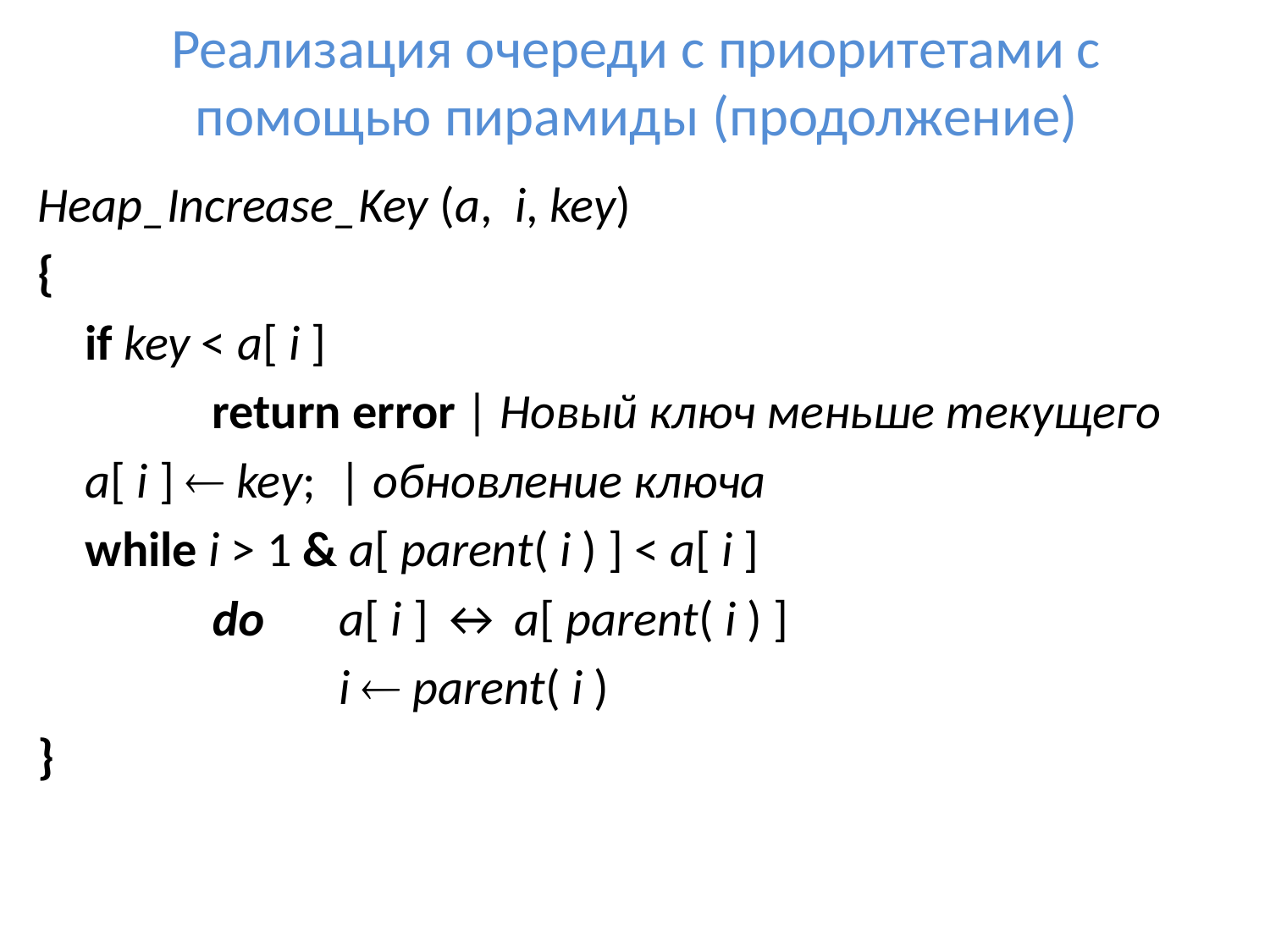

# Реализация очереди с приоритетами с помощью пирамиды (продолжение)
Heap_Increase_Key (a,  i, key)
{
	if key < a[ i ]
		return error	| Новый ключ меньше текущего
	a[ i ] ← key;	| обновление ключа
	while i > 1 & a[ parent( i ) ] < a[ i ]
		do 	a[ i ] ↔ a[ parent( i ) ]
			i ← parent( i )
}